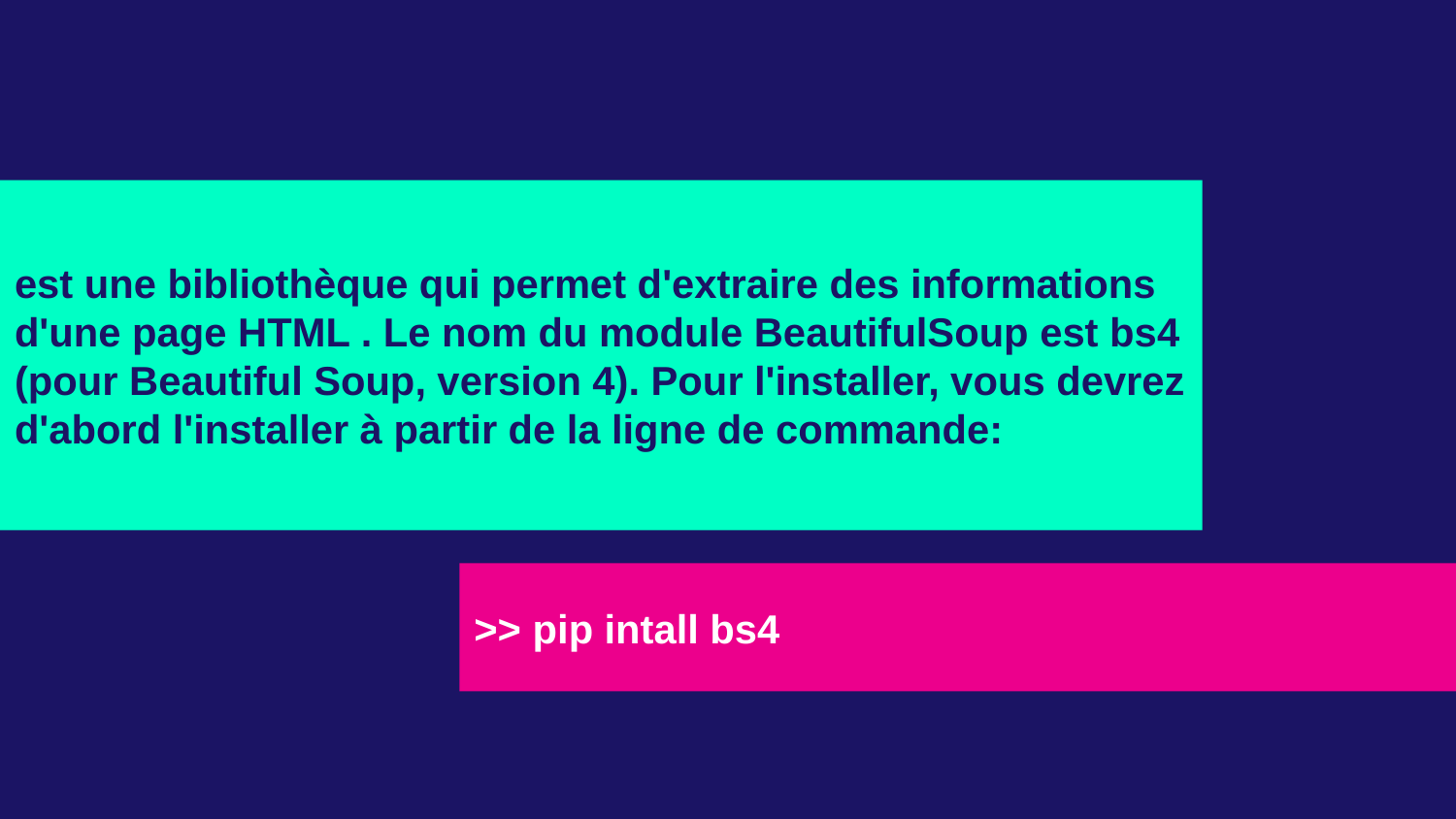

est une bibliothèque qui permet d'extraire des informations d'une page HTML . Le nom du module BeautifulSoup est bs4 (pour Beautiful Soup, version 4). Pour l'installer, vous devrez d'abord l'installer à partir de la ligne de commande:
>> pip intall bs4